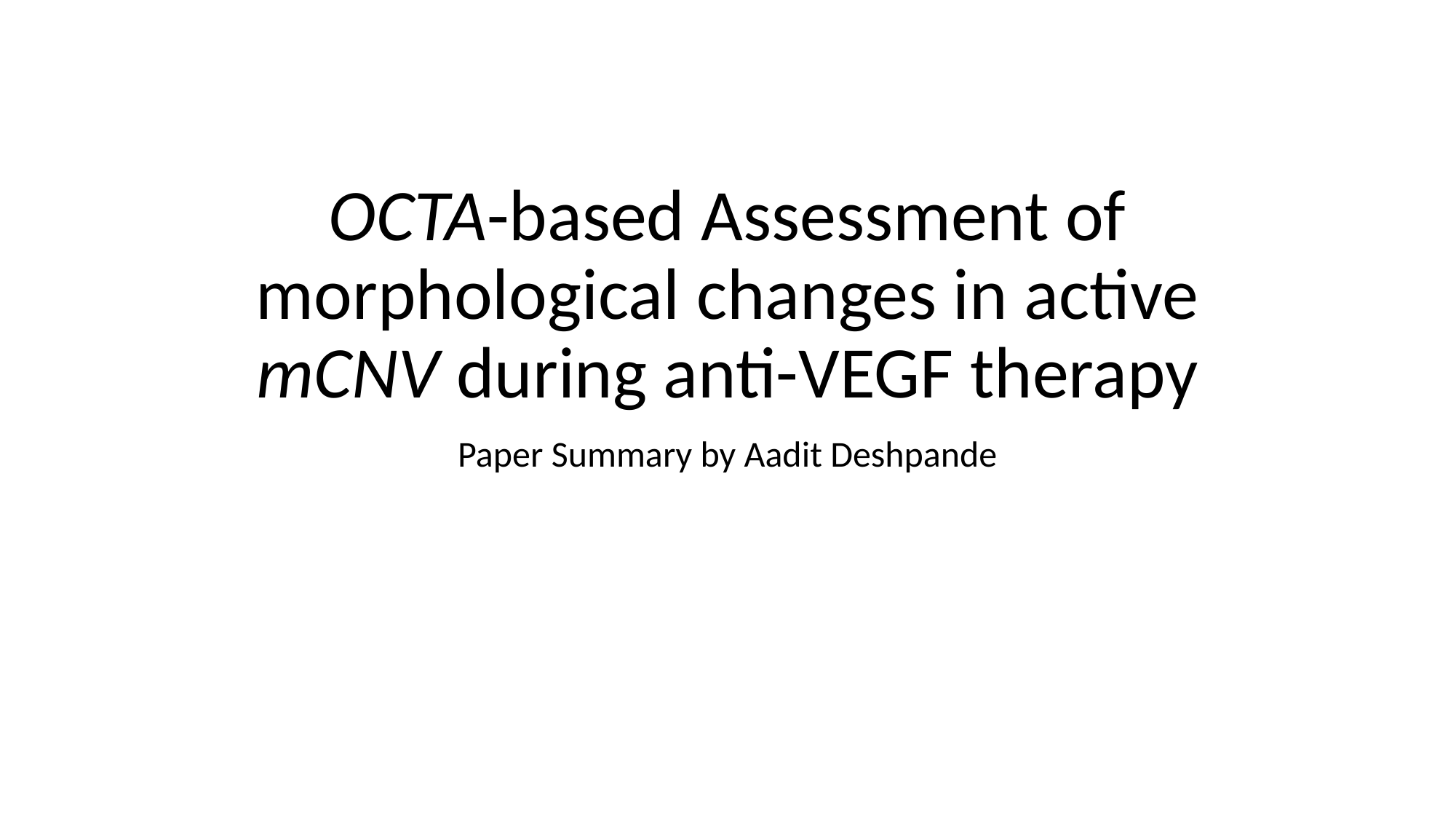

# OCTA-based Assessment of morphological changes in active mCNV during anti-VEGF therapy
Paper Summary by Aadit Deshpande